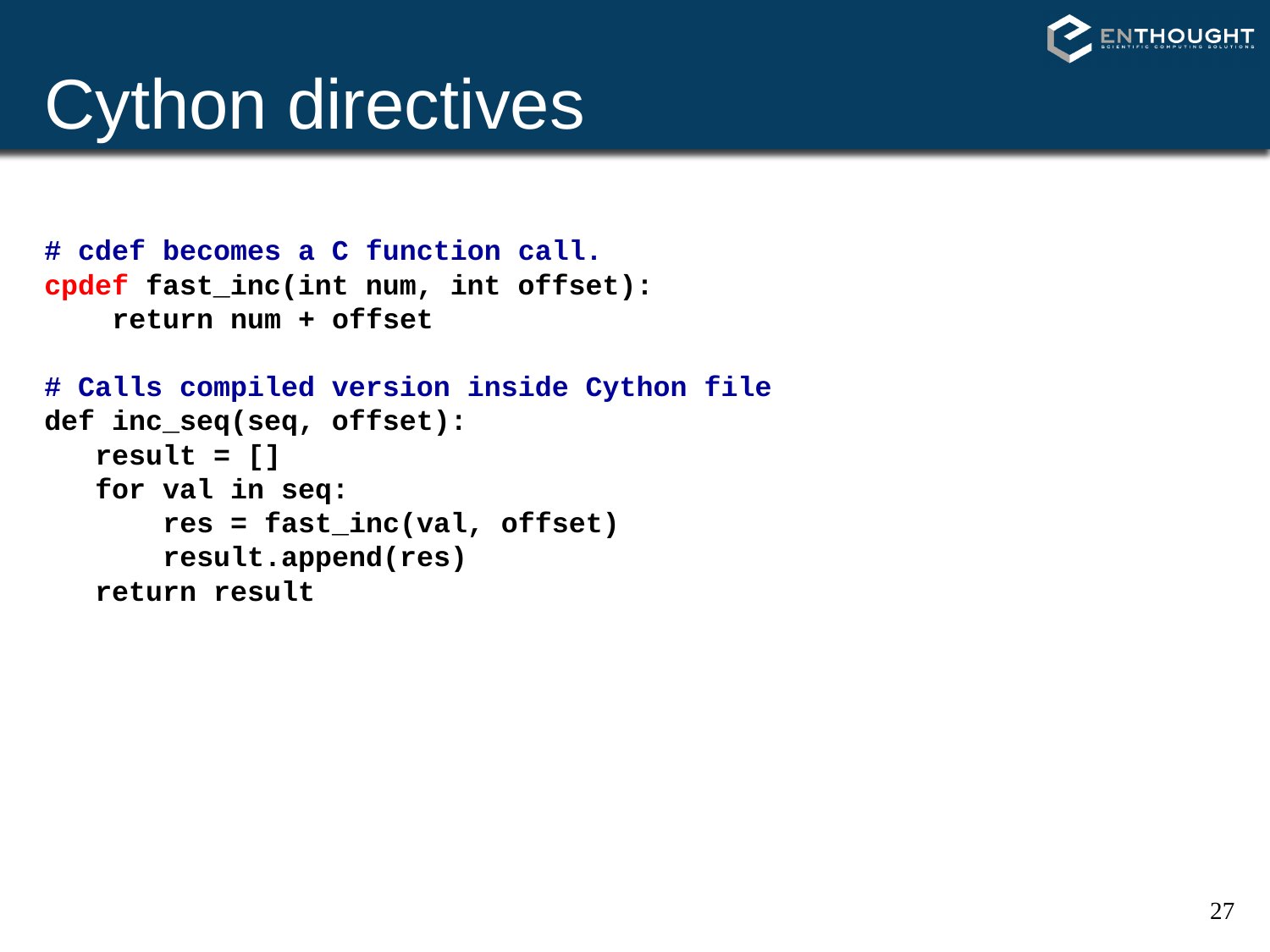

# Cython directives
# cdef becomes a C function call.
cpdef fast_inc(int num, int offset):
    return num + offset

# Calls compiled version inside Cython file
def inc_seq(seq, offset):
   result = []
   for val in seq:
       res = fast_inc(val, offset)
       result.append(res)
   return result
27